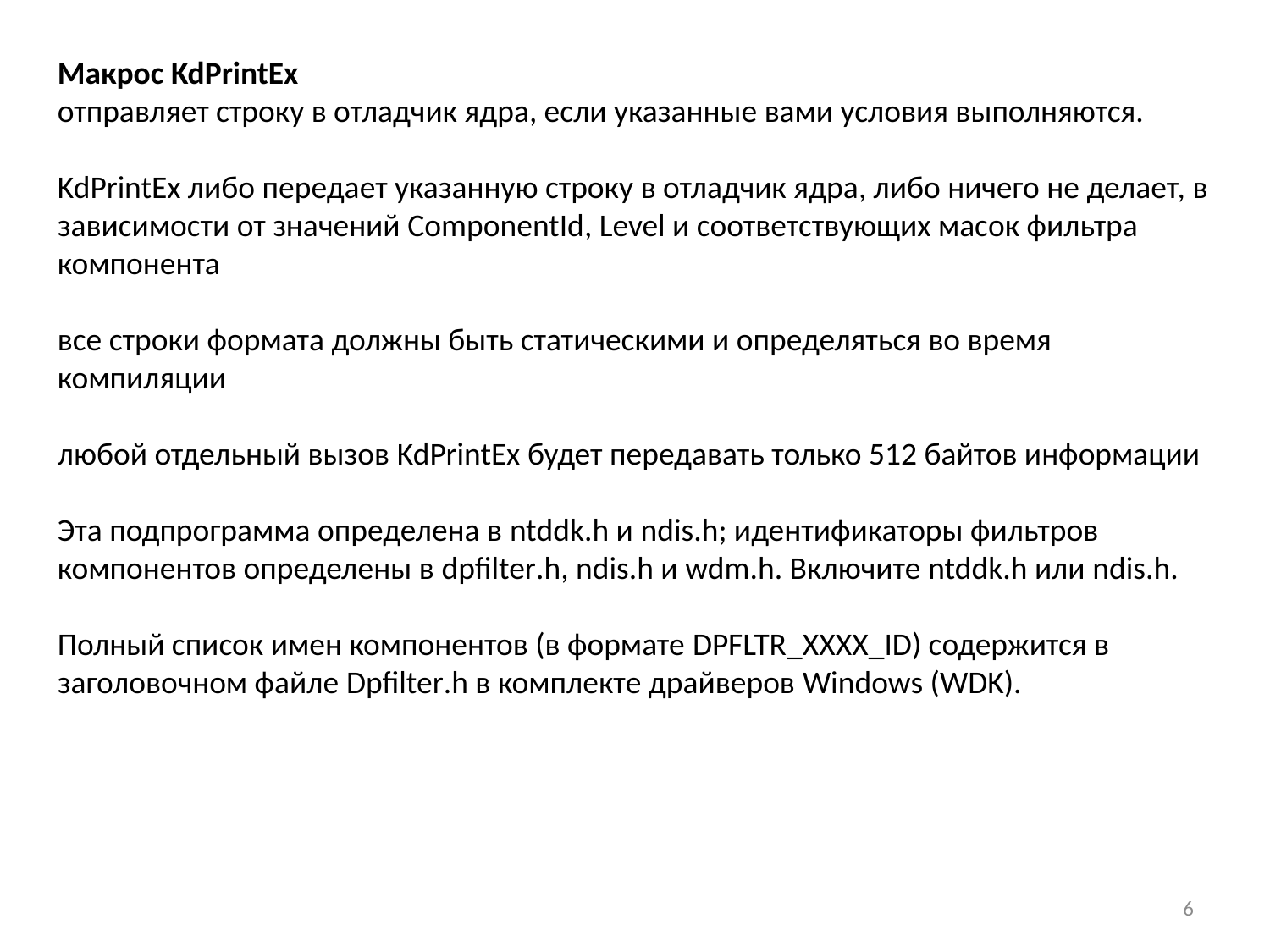

Макрос KdPrintEx
отправляет строку в отладчик ядра, если указанные вами условия выполняются.

KdPrintEx либо передает указанную строку в отладчик ядра, либо ничего не делает, в зависимости от значений ComponentId, Level и соответствующих масок фильтра компонента

все строки формата должны быть статическими и определяться во время компиляции

любой отдельный вызов KdPrintEx будет передавать только 512 байтов информации

Эта подпрограмма определена в ntddk.h и ndis.h; идентификаторы фильтров компонентов определены в dpfilter.h, ndis.h и wdm.h. Включите ntddk.h или ndis.h.

Полный список имен компонентов (в формате DPFLTR_XXXX_ID) содержится в заголовочном файле Dpfilter.h в комплекте драйверов Windows (WDK).

6